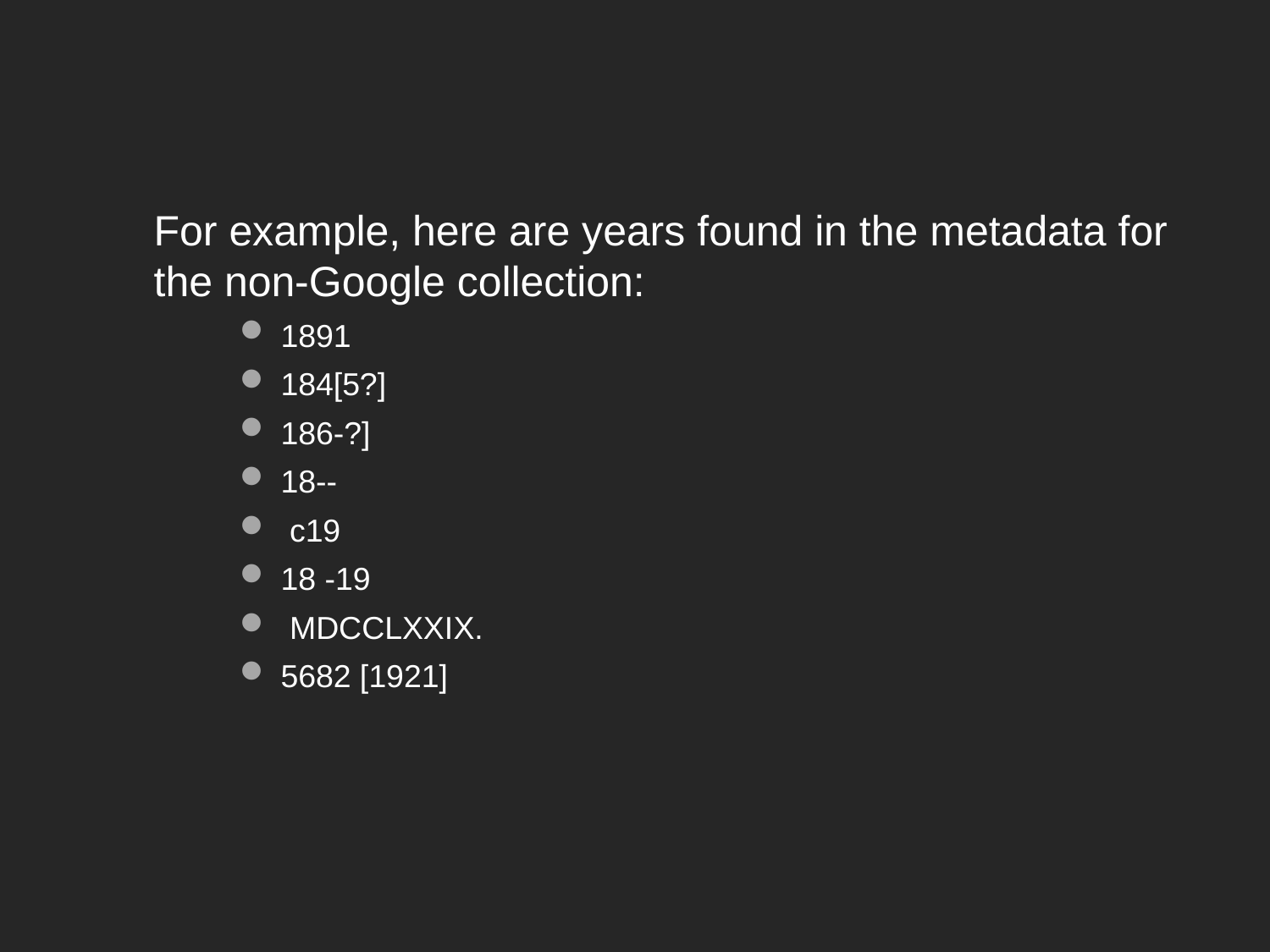

For example, here are years found in the metadata for the non-Google collection:
1891
184[5?]
186-?]
18--
 c19
18 -19
 MDCCLXXIX.
5682 [1921]